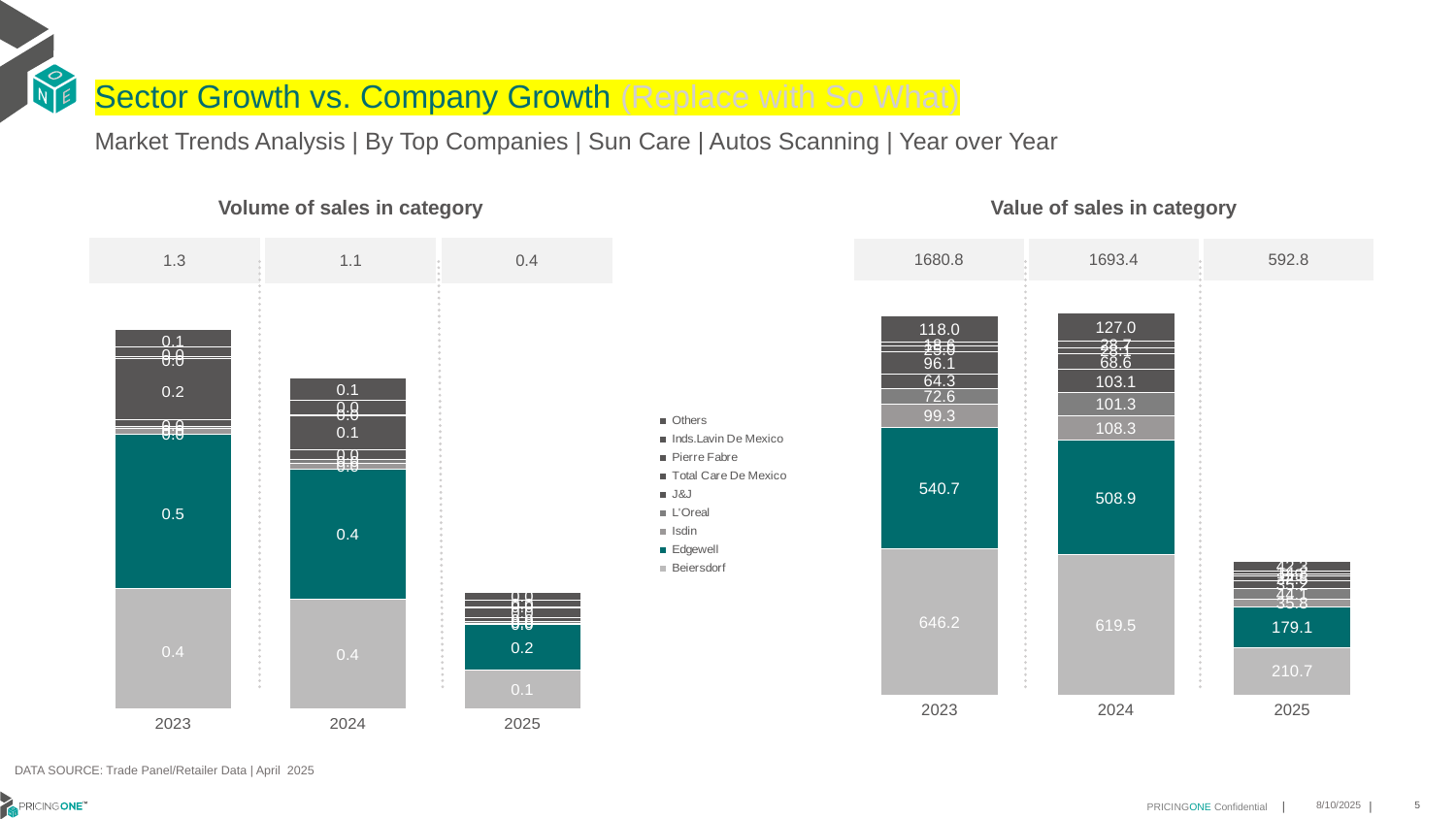

# Sector Growth vs. Company Growth (Replace with So What)
Market Trends Analysis | By Top Companies | Sun Care | Autos Scanning | Year over Year
| Value of sales in category |  |  |
| --- | --- | --- |
| 1680.8 | 1693.4 | 592.8 |
| Volume of sales in category |  |  |
| --- | --- | --- |
| 1.3 | 1.1 | 0.4 |

### Chart

| Category | Beiersdorf | Edgewell | Isdin | L'Oreal | J&J | Total Care De Mexico | Pierre Fabre | Inds.Lavin De Mexico | Others |
|---|---|---|---|---|---|---|---|---|---|
| 2023 | 646.182995 | 540.686654 | 99.34508 | 72.591547 | 64.32349 | 96.061581 | 24.97023 | 18.612038 | 117.990099 |
| 2024 | 619.488903 | 508.909592 | 108.263356 | 101.270959 | 103.078082 | 68.626133 | 28.107198 | 28.684107 | 126.989739 |
| 2025 | 210.676 | 179.115354 | 35.811009 | 44.104372 | 35.181175 | 22.517094 | 8.853084 | 14.265378 | 42.263155 |

### Chart

| Category | Beiersdorf | Edgewell | Isdin | L'Oreal | J&J | Total Care De Mexico | Pierre Fabre | Inds.Lavin De Mexico | Others |
|---|---|---|---|---|---|---|---|---|---|
| 2023 | 0.400775 | 0.514294 | 0.01785 | 0.008668 | 0.021756 | 0.203695 | 0.004119 | 0.032266 | 0.060974 |
| 2024 | 0.364684 | 0.435143 | 0.017064 | 0.013906 | 0.031878 | 0.113709 | 0.003889 | 0.046029 | 0.074115 |
| 2025 | 0.128988 | 0.151399 | 0.005091 | 0.007186 | 0.010982 | 0.034175 | 0.001318 | 0.022937 | 0.024611 |
DATA SOURCE: Trade Panel/Retailer Data | April  2025

8/10/2025
5